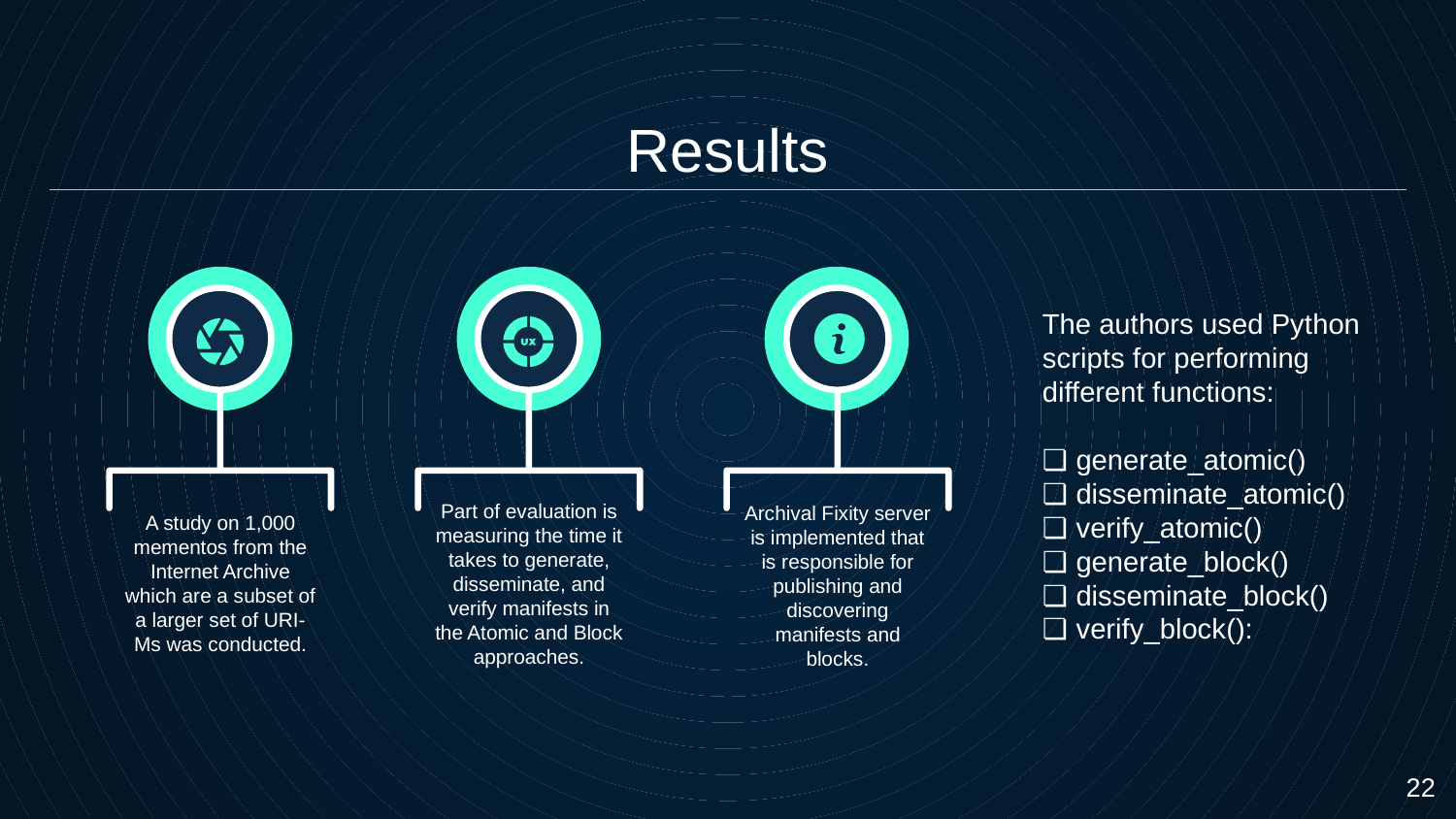

Results

The authors used Python scripts for performing different functions:

❏ generate_atomic()
❏ disseminate_atomic()
❏ verify_atomic()
❏ generate_block()
❏ disseminate_block()
❏ verify_block():

Part of evaluation is measuring the time it takes to generate, disseminate, and verify manifests in the Atomic and Block approaches.
Archival Fixity server is implemented that is responsible for publishing and discovering manifests and blocks.
A study on 1,000 mementos from the Internet Archive which are a subset of a larger set of URI-Ms was conducted.
22